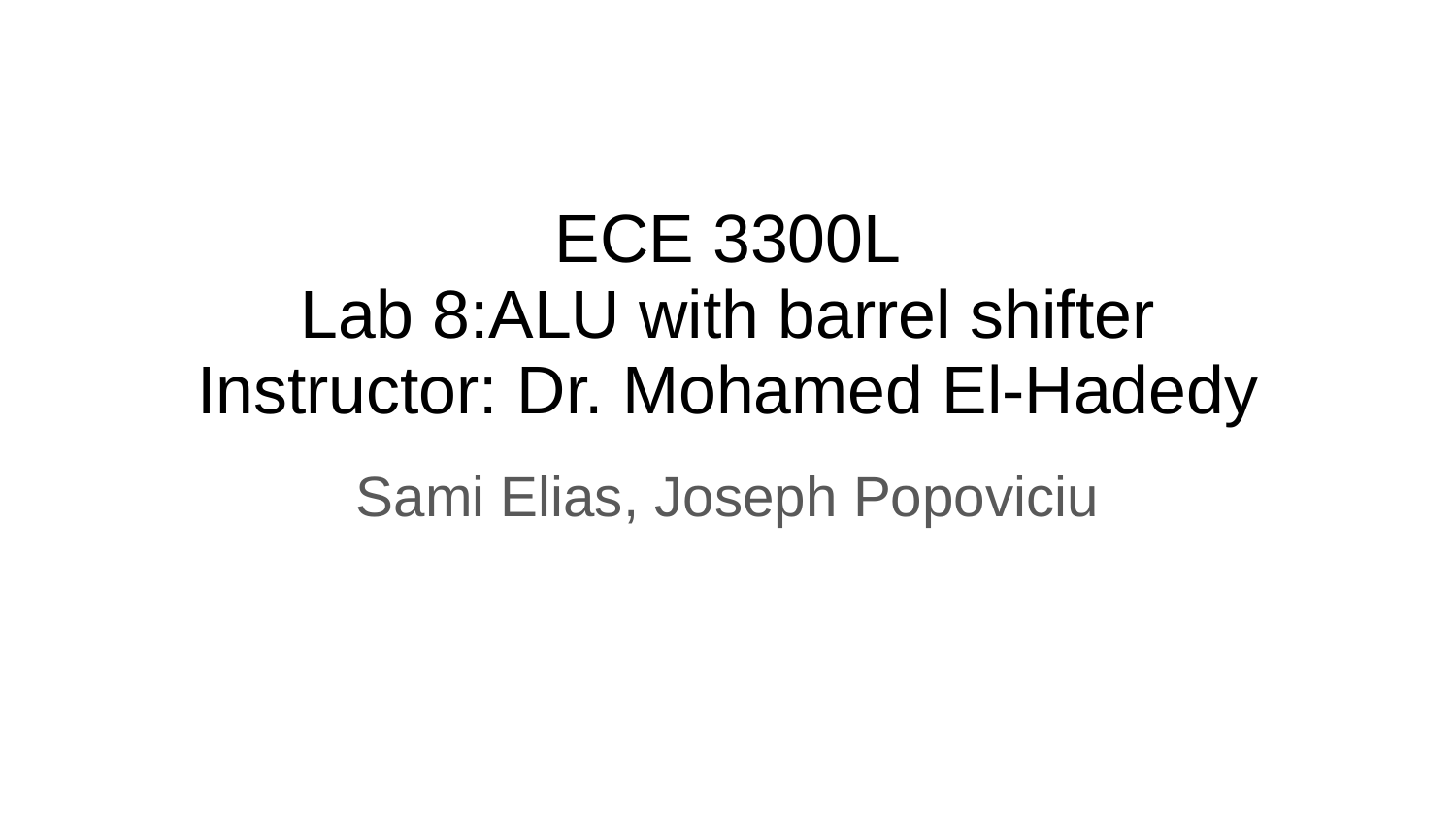

# ECE 3300L
Lab 8:ALU with barrel shifter
Instructor: Dr. Mohamed El-Hadedy

Sami Elias, Joseph Popoviciu